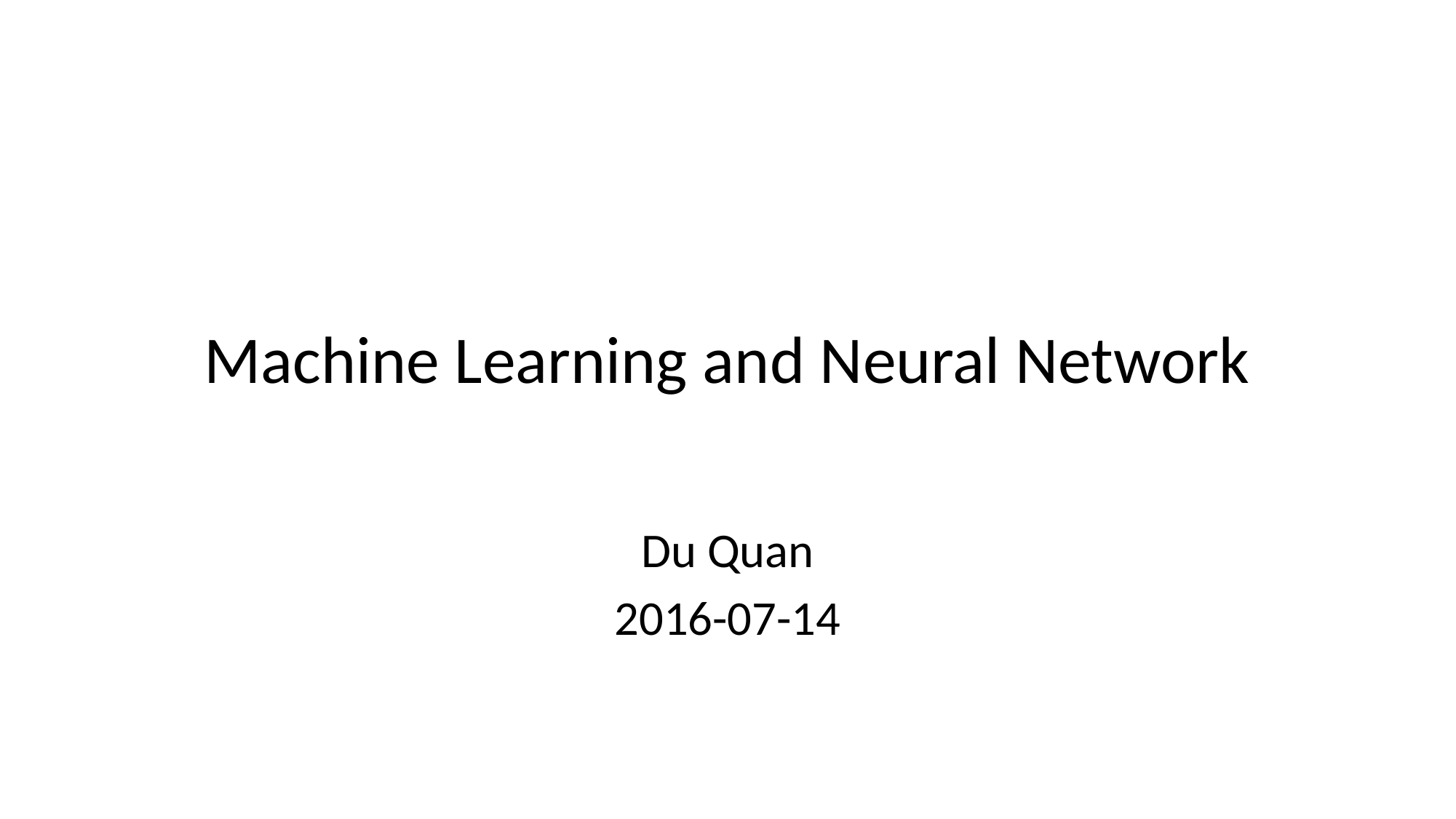

# Machine Learning and Neural Network
Du Quan
2016-07-14